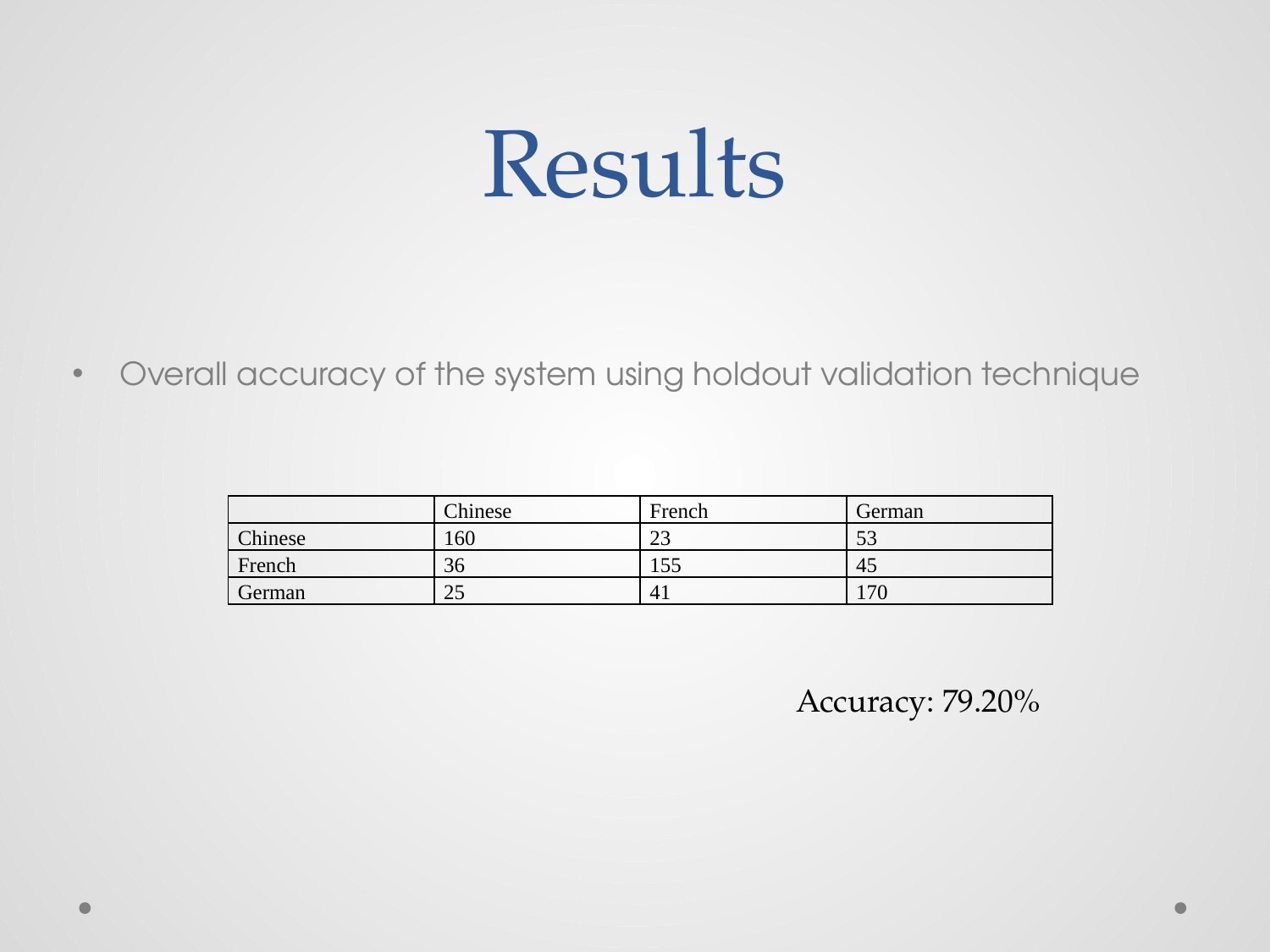

# Results
Overall accuracy of the system using holdout validation technique
|  | Chinese | French | German |
| --- | --- | --- | --- |
| Chinese | 160 | 23 | 53 |
| French | 36 | 155 | 45 |
| German | 25 | 41 | 170 |
Accuracy: 79.20%